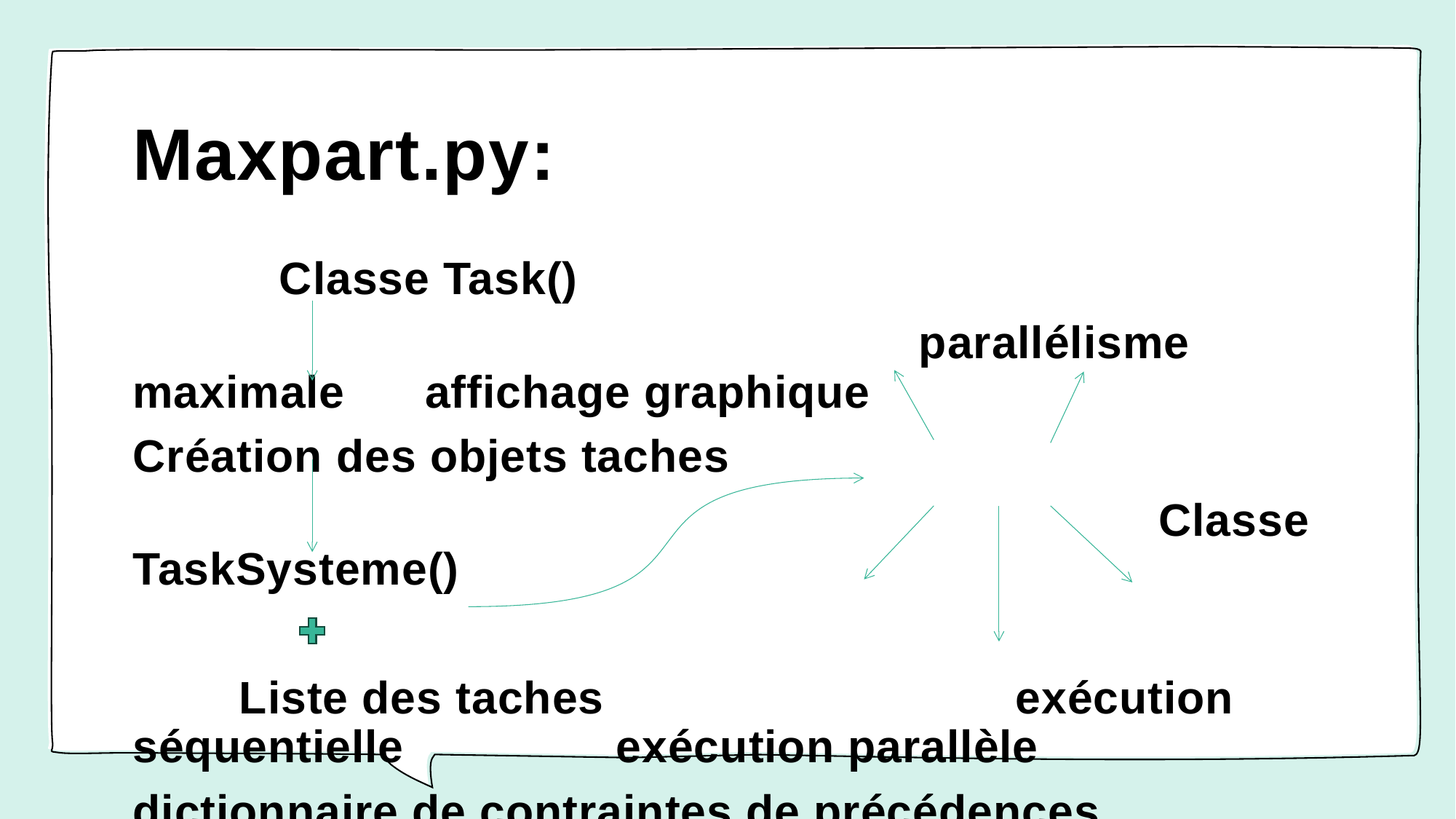

# Maxpart.py:
           Classe Task()
                                                           parallélisme maximale      affichage graphique
Création des objets taches
                                                                             Classe TaskSysteme()

        Liste des taches                               exécution séquentielle                exécution parallèle
dictionnaire de contraintes de précédences                             cout du parallélisme